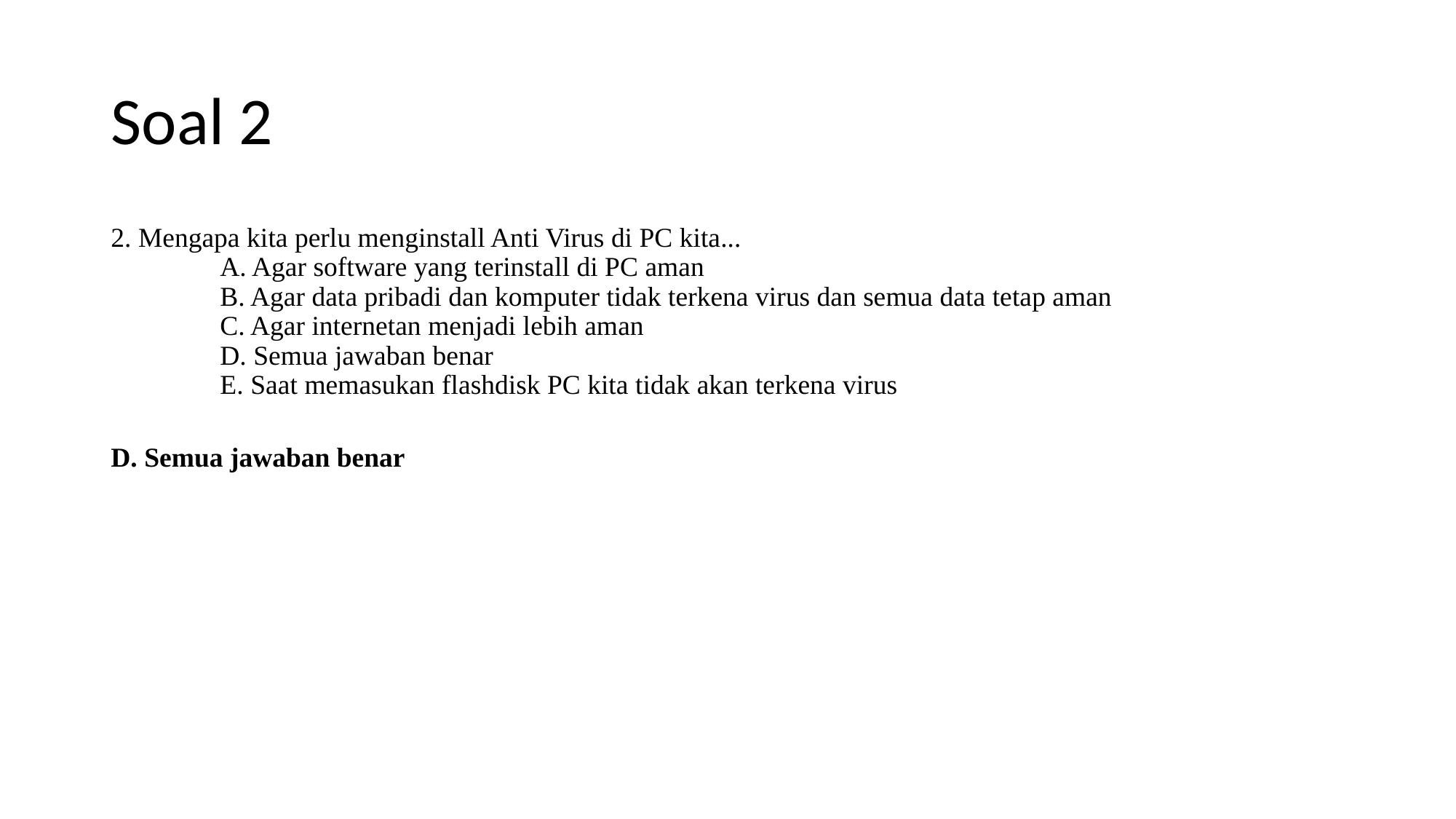

# Soal 2
2. Mengapa kita perlu menginstall Anti Virus di PC kita...
	A. Agar software yang terinstall di PC aman
	B. Agar data pribadi dan komputer tidak terkena virus dan semua data tetap aman
	C. Agar internetan menjadi lebih aman
	D. Semua jawaban benar
	E. Saat memasukan flashdisk PC kita tidak akan terkena virus
D. Semua jawaban benar